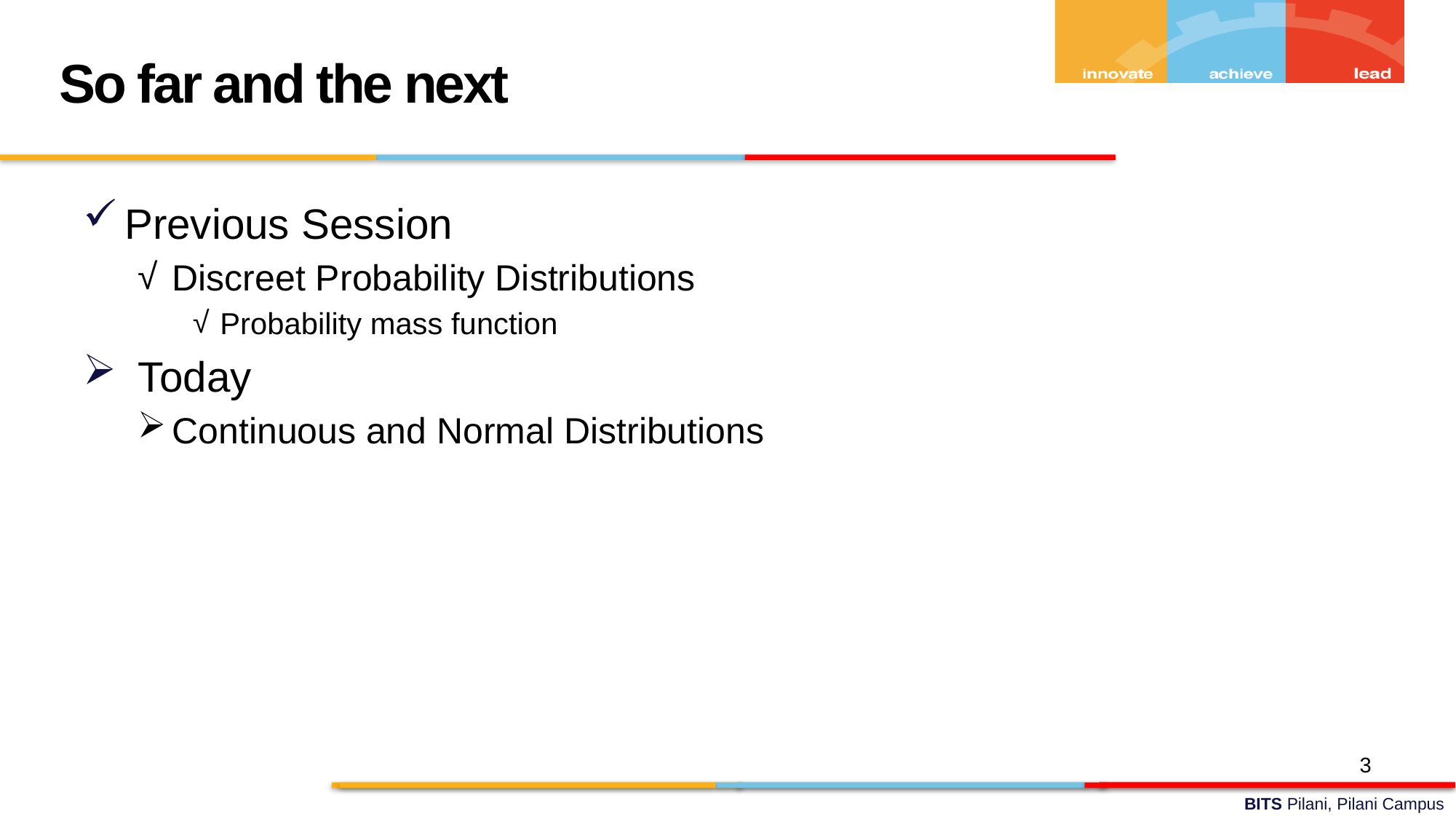

So far and the next
Previous Session
Discreet Probability Distributions
Probability mass function
Today
Continuous and Normal Distributions

3